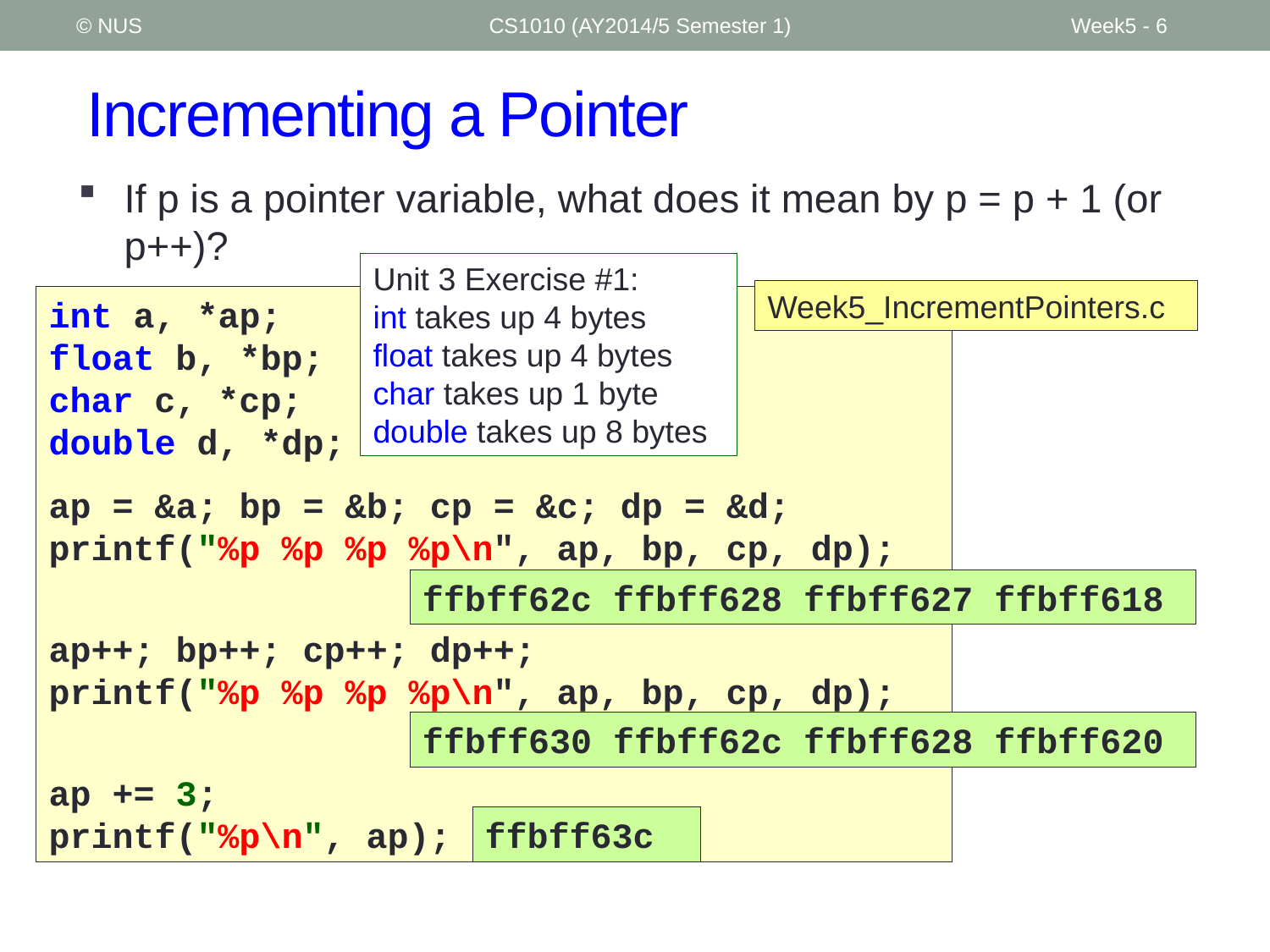

© NUS
CS1010 (AY2014/5 Semester 1)
Week5 - 6
# Incrementing a Pointer
If p is a pointer variable, what does it mean by p = p + 1 (or p++)?
Unit 3 Exercise #1:
int takes up 4 bytes
float takes up 4 bytes
char takes up 1 byte
double takes up 8 bytes
Week5_IncrementPointers.c
int a, *ap;
float b, *bp;
char c, *cp;
double d, *dp;

ap = &a; bp = &b; cp = &c; dp = &d;
printf("%p %p %p %p\n", ap, bp, cp, dp);

ap++; bp++; cp++; dp++;
printf("%p %p %p %p\n", ap, bp, cp, dp);

ap += 3;
printf("%p\n", ap);
ffbff62c ffbff628 ffbff627 ffbff618
ffbff630 ffbff62c ffbff628 ffbff620
ffbff63c